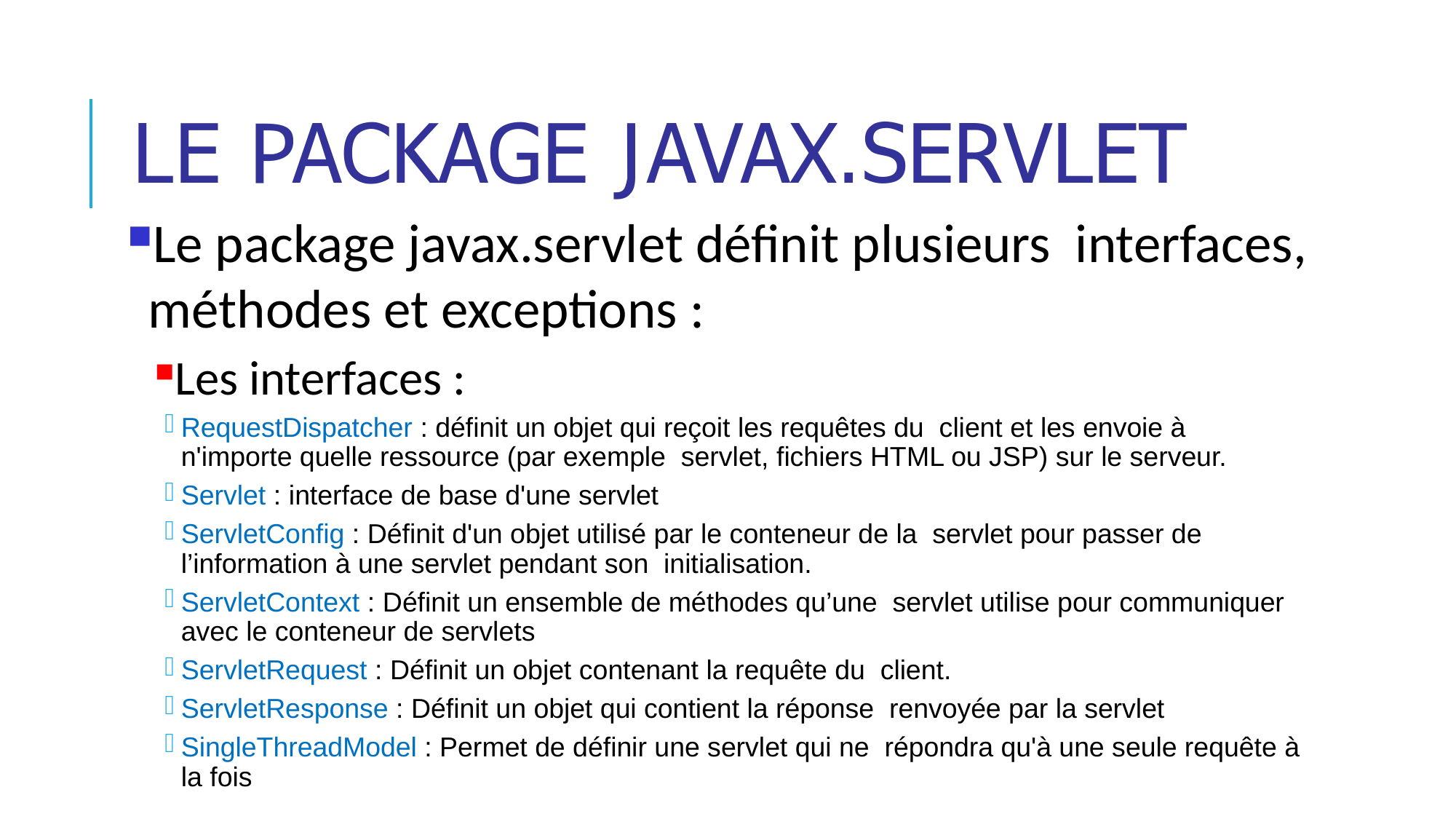

# Le package javax.servlet
Le package javax.servlet définit plusieurs  interfaces, méthodes et exceptions :
Les interfaces :
RequestDispatcher : définit un objet qui reçoit les requêtes du  client et les envoie à n'importe quelle ressource (par exemple  servlet, fichiers HTML ou JSP) sur le serveur.
Servlet : interface de base d'une servlet
ServletConfig : Définit d'un objet utilisé par le conteneur de la  servlet pour passer de l’information à une servlet pendant son  initialisation.
ServletContext : Définit un ensemble de méthodes qu’une  servlet utilise pour communiquer avec le conteneur de servlets
ServletRequest : Définit un objet contenant la requête du  client.
ServletResponse : Définit un objet qui contient la réponse  renvoyée par la servlet
SingleThreadModel : Permet de définir une servlet qui ne  répondra qu'à une seule requête à la fois